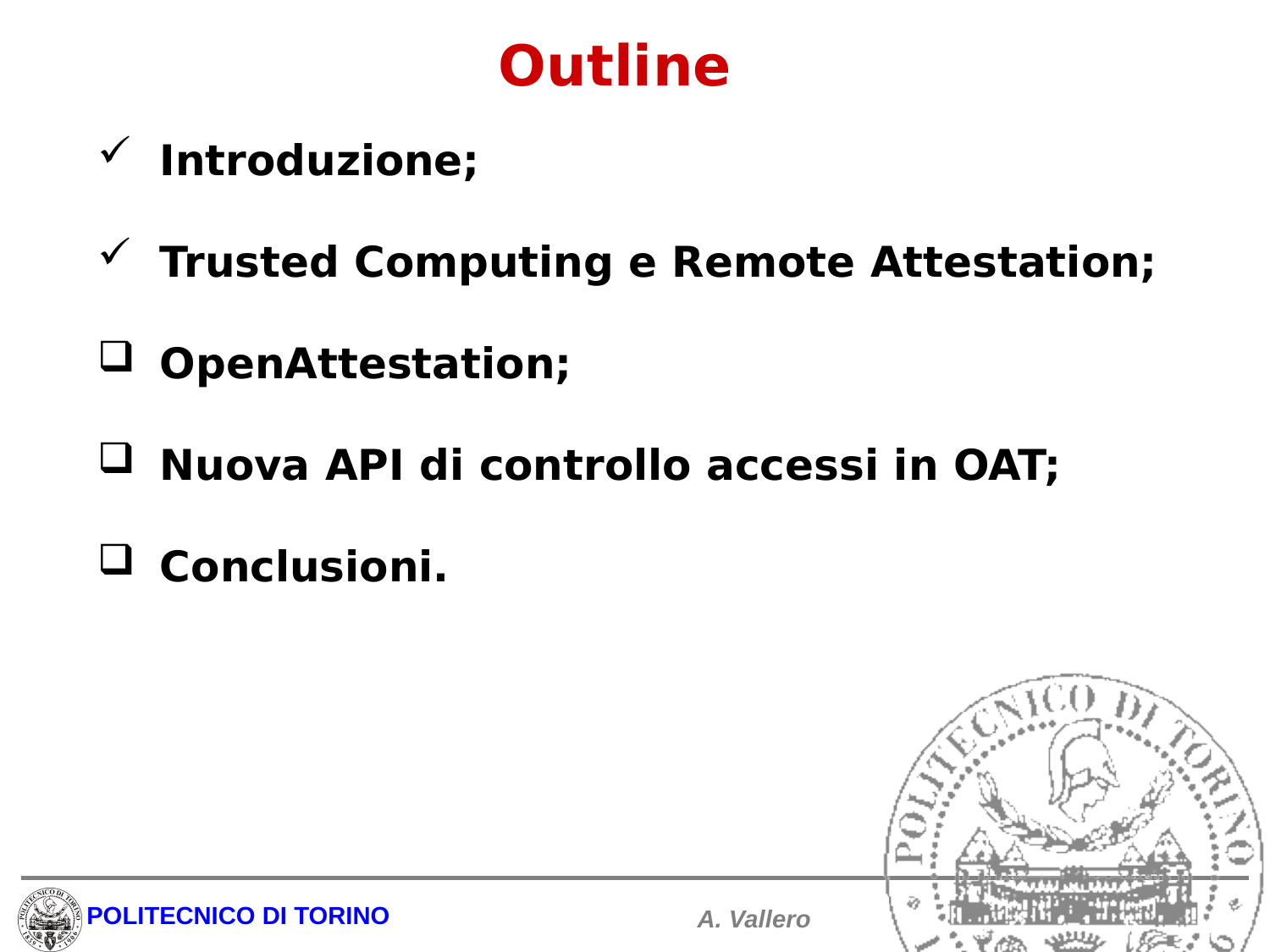

Outline
 Introduzione;

 Trusted Computing e Remote Attestation;

 OpenAttestation;

 Nuova API di controllo accessi in OAT;

 Conclusioni.